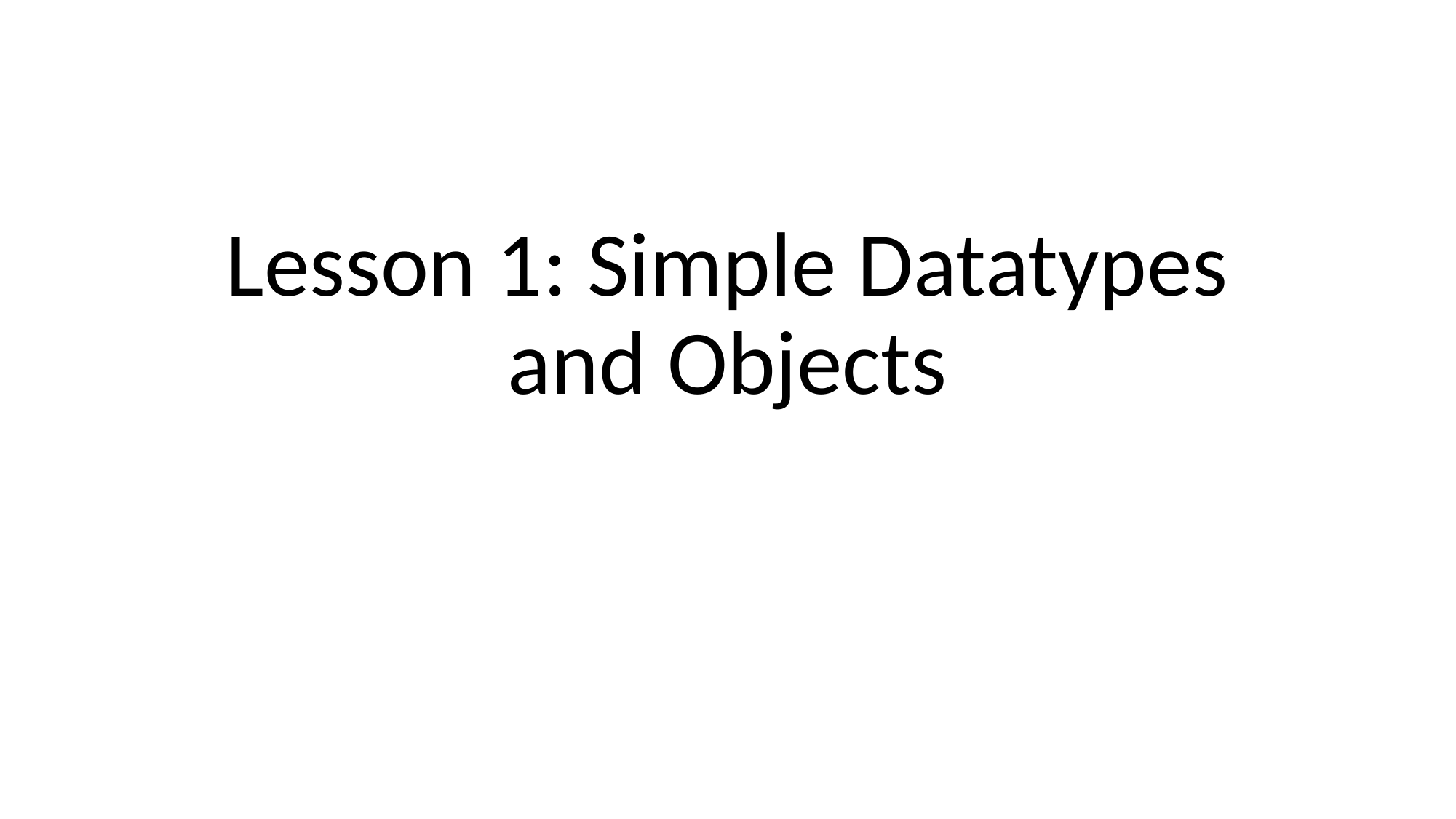

# Lesson 1: Simple Datatypes and Objects